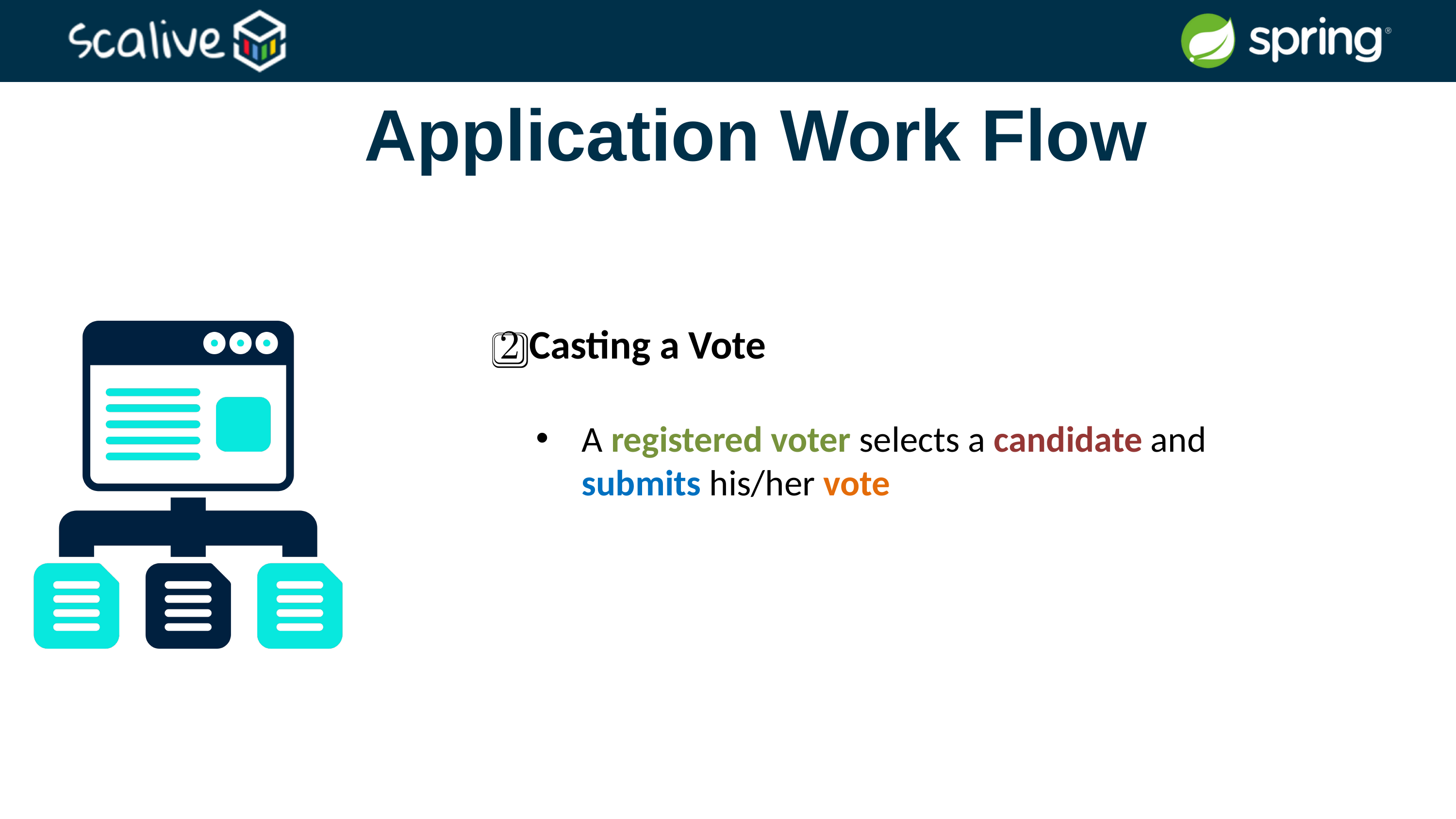

Application Work Flow

2️⃣ Casting a Vote

A registered voter selects a candidate and submits his/her vote